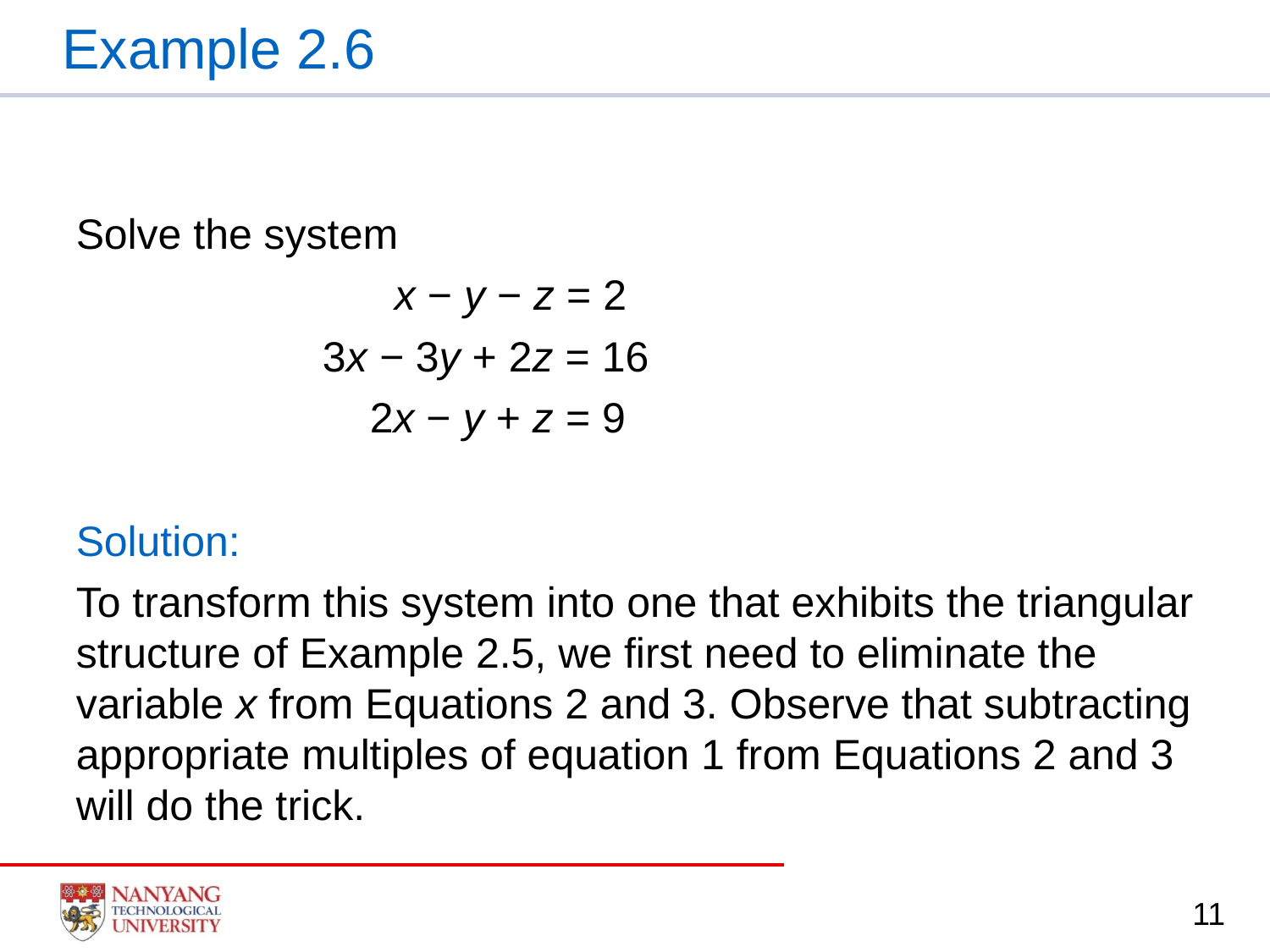

# Example 2.6
Solve the system
	x − y − z = 2
	3x − 3y + 2z = 16
	2x − y + z = 9

Solution:
To transform this system into one that exhibits the triangular structure of Example 2.5, we first need to eliminate the variable x from Equations 2 and 3. Observe that subtracting appropriate multiples of equation 1 from Equations 2 and 3 will do the trick.